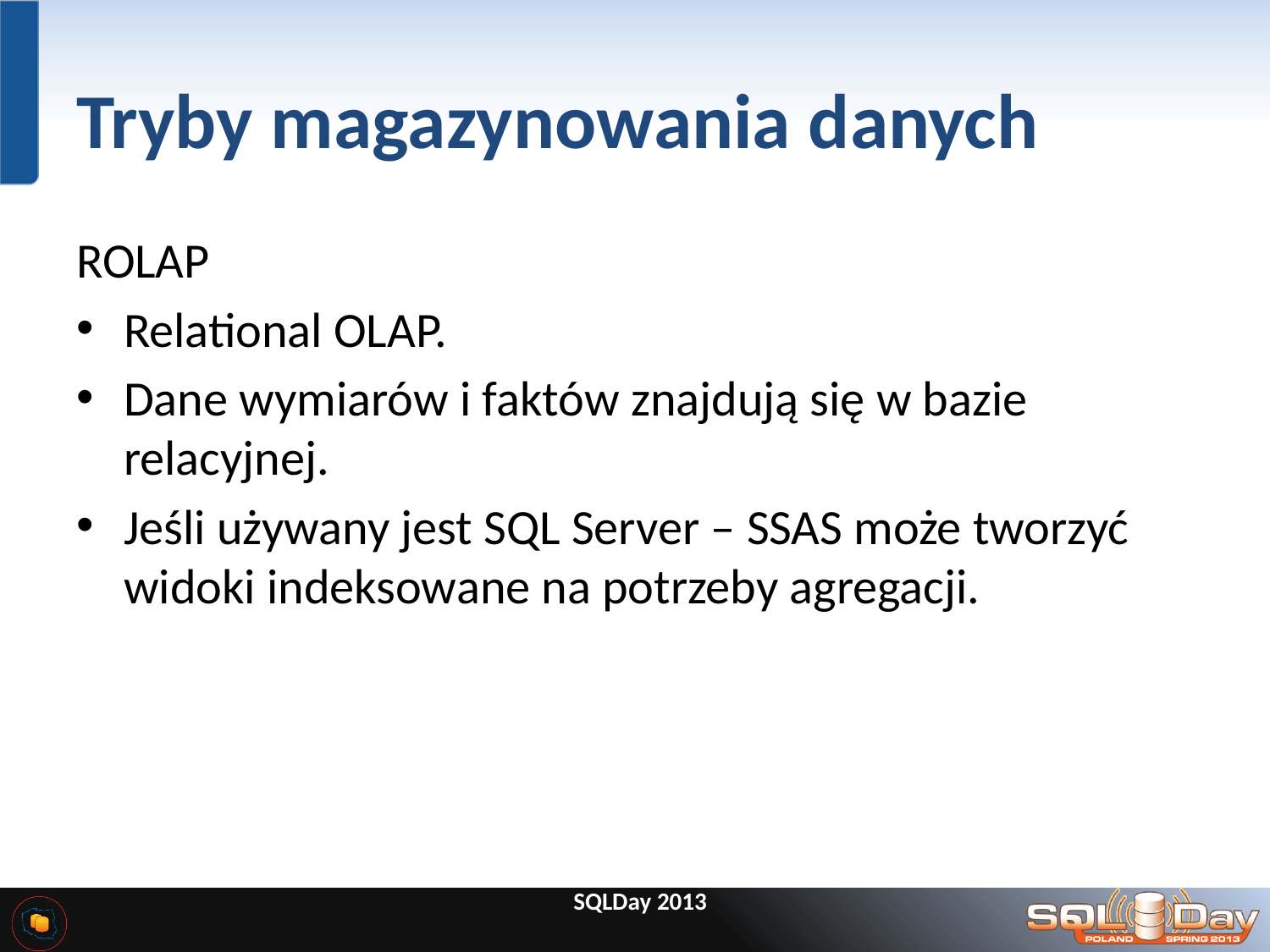

# Tryby magazynowania danych
ROLAP
Relational OLAP.
Dane wymiarów i faktów znajdują się w bazie relacyjnej.
Jeśli używany jest SQL Server – SSAS może tworzyć widoki indeksowane na potrzeby agregacji.
SQLDay 2013